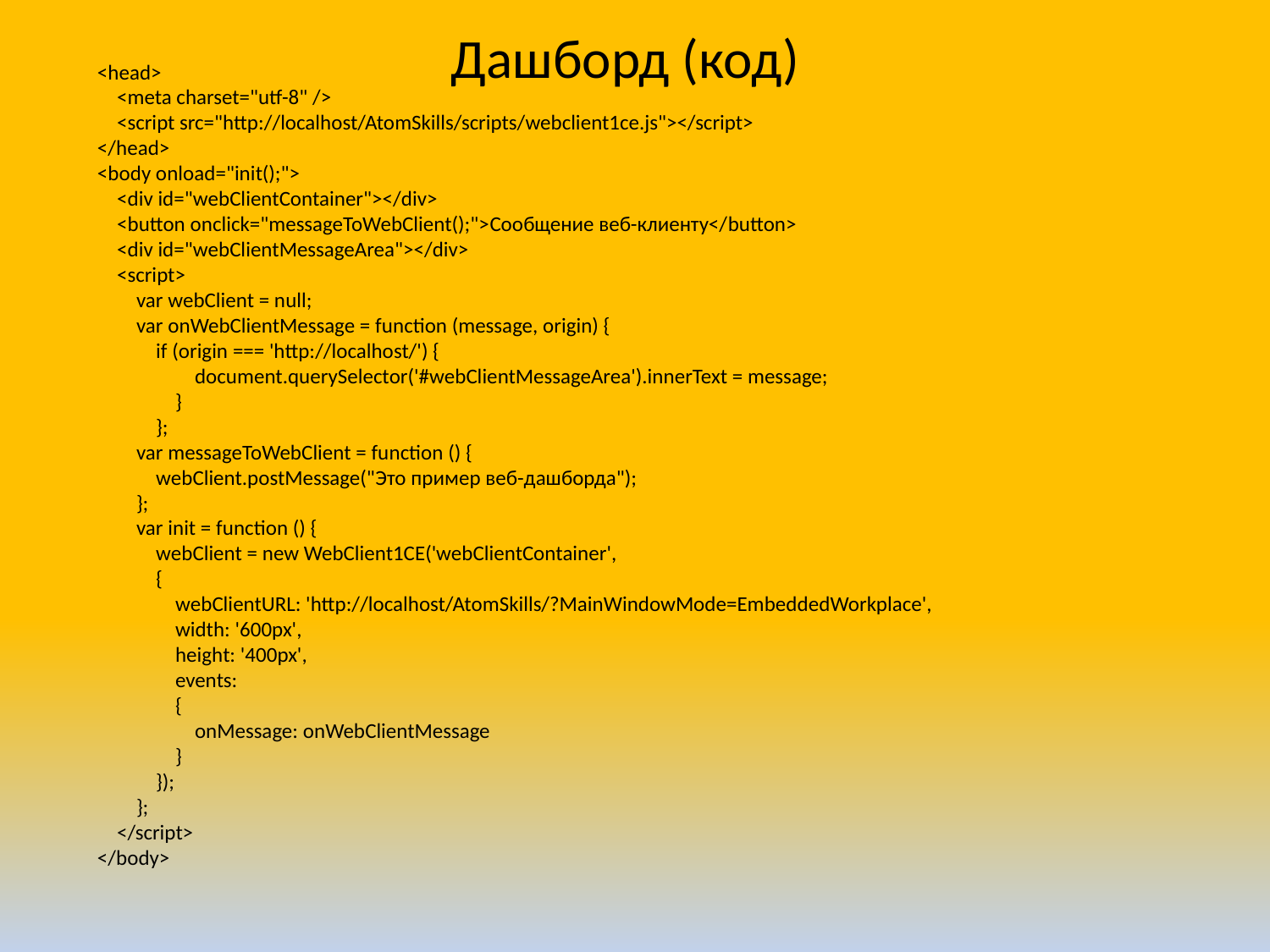

# Дашборд (код)
<head>
    <meta charset="utf-8" />
    <script src="http://localhost/AtomSkills/scripts/webclient1ce.js"></script>
</head>
<body onload="init();">
    <div id="webClientContainer"></div>
    <button onclick="messageToWebClient();">Сообщение веб-клиенту</button>
    <div id="webClientMessageArea"></div>
    <script>
        var webClient = null;
        var onWebClientMessage = function (message, origin) {
            if (origin === 'http://localhost/') {
                    document.querySelector('#webClientMessageArea').innerText = message;
                }
            };
        var messageToWebClient = function () {
            webClient.postMessage("Это пример веб-дашборда");
        };
        var init = function () {
            webClient = new WebClient1CE('webClientContainer',
            {
                webClientURL: 'http://localhost/AtomSkills/?MainWindowMode=EmbeddedWorkplace',
                width: '600px',
                height: '400px',
                events:
                {
                    onMessage: onWebClientMessage
                }
            });
        };
    </script>
</body>